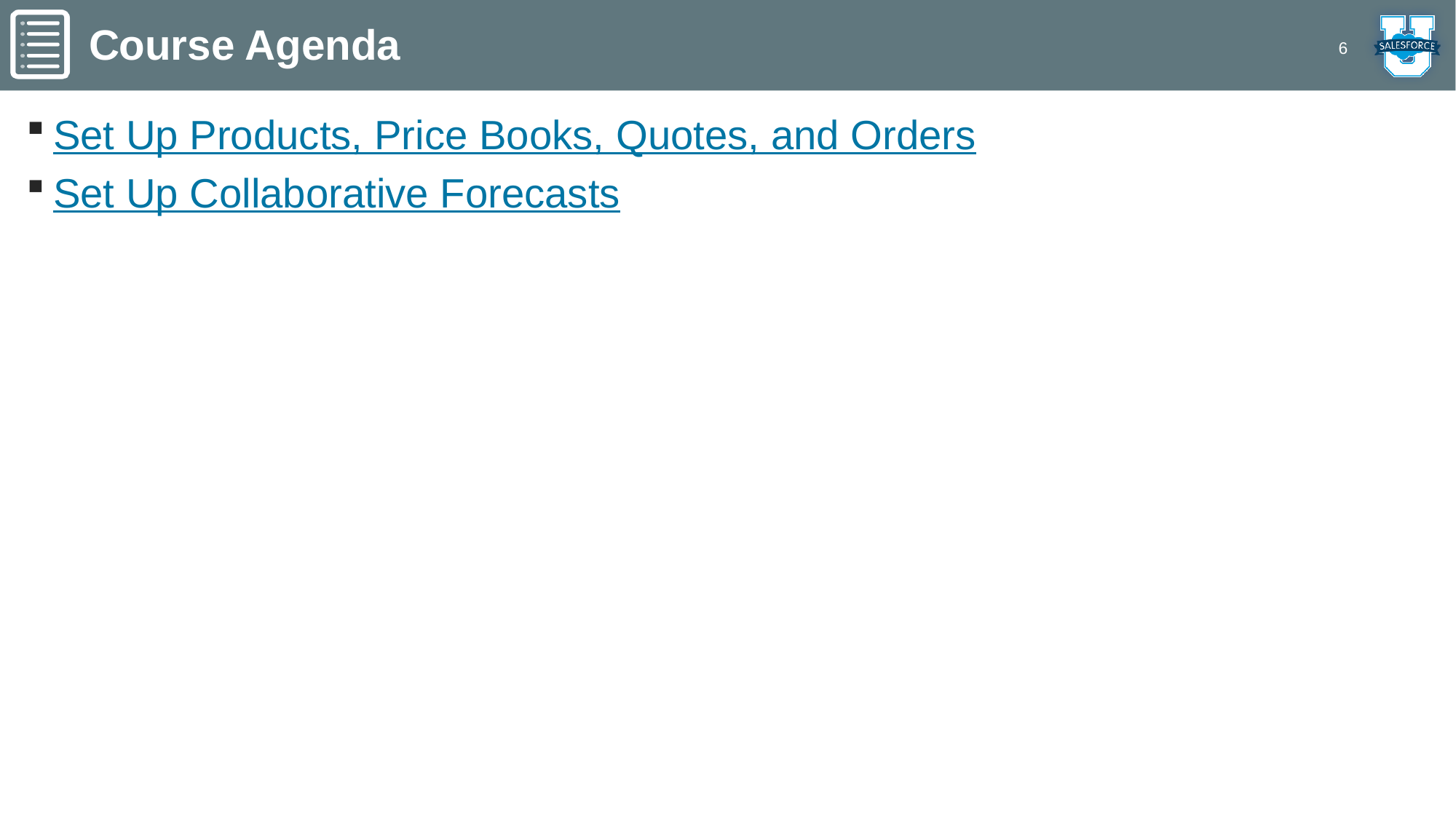

# Course Agenda
6
Set Up Products, Price Books, Quotes, and Orders
Set Up Collaborative Forecasts